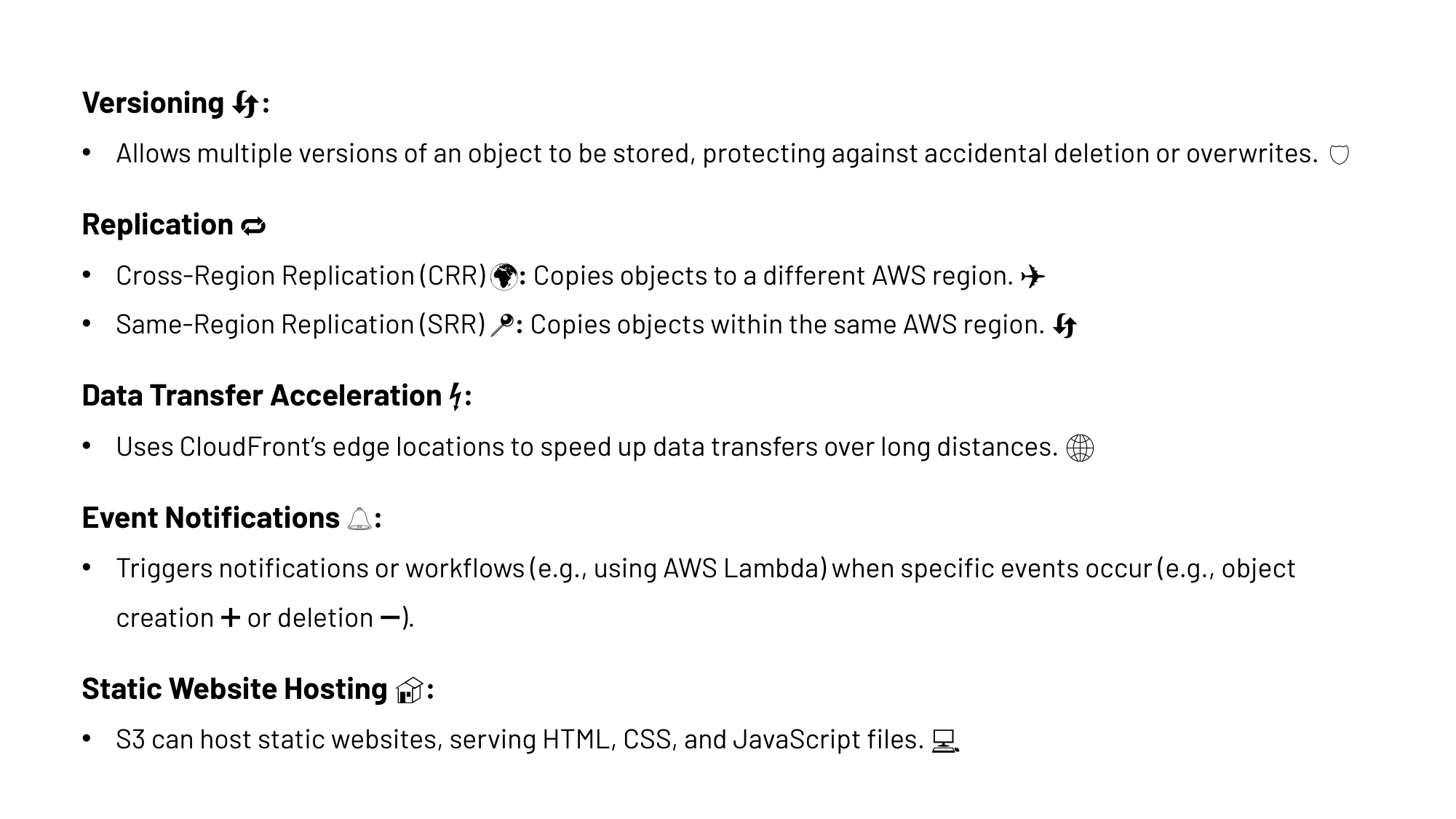

Versioning 🔄:
Allows multiple versions of an object to be stored, protecting against accidental deletion or overwrites. 🛡️
Replication 🔁
Cross-Region Replication (CRR) 🌍: Copies objects to a different AWS region. ✈️
Same-Region Replication (SRR) 📍: Copies objects within the same AWS region. 🔄
Data Transfer Acceleration ⚡:
Uses CloudFront’s edge locations to speed up data transfers over long distances. 🌐
Event Notifications 🔔:
Triggers notifications or workflows (e.g., using AWS Lambda) when specific events occur (e.g., object creation ➕ or deletion ➖).
Static Website Hosting 🏠:
S3 can host static websites, serving HTML, CSS, and JavaScript files. 💻